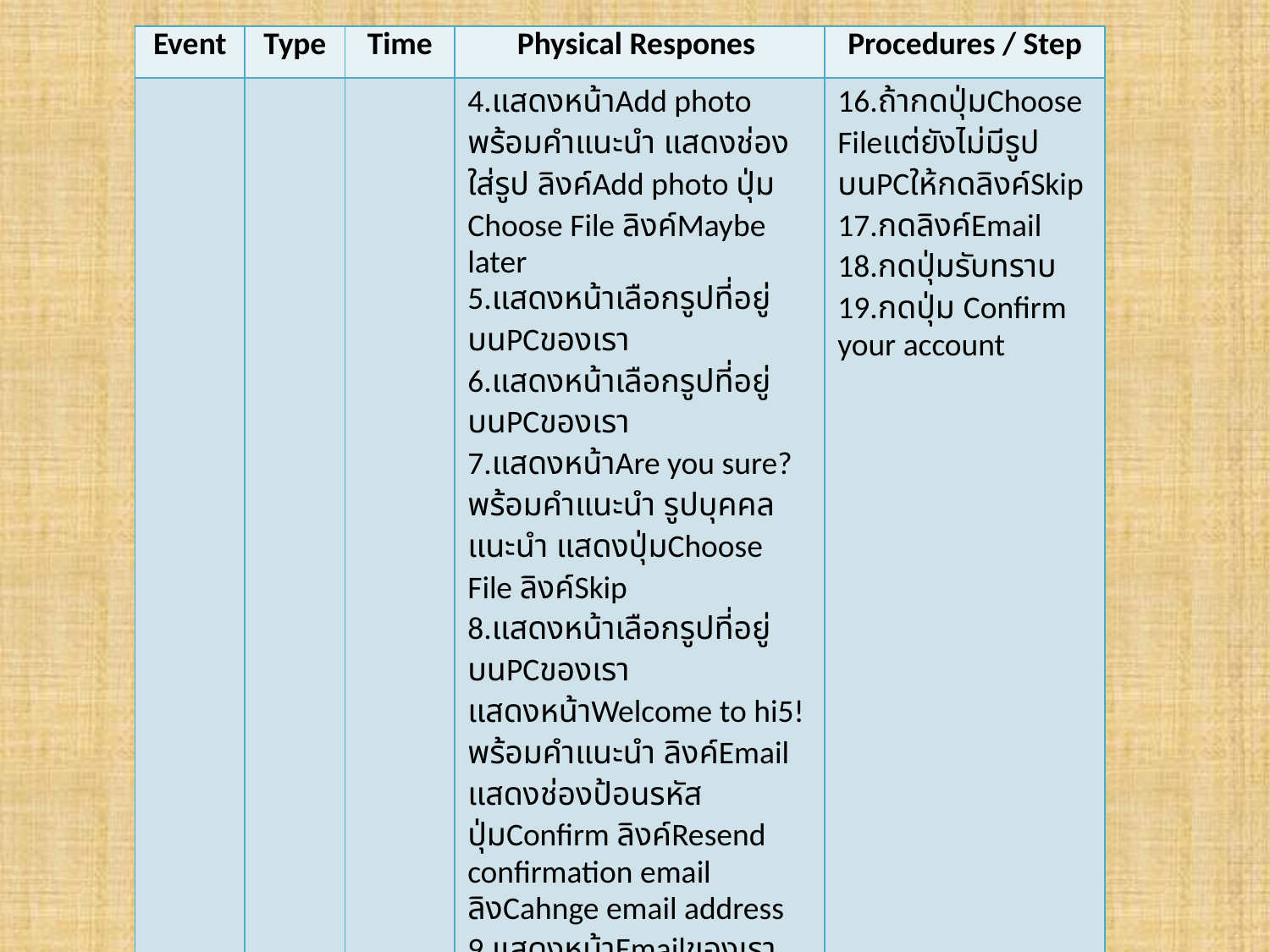

| Event | Type | Time | Physical Respones | Procedures / Step |
| --- | --- | --- | --- | --- |
|  |  |  | 4.แสดงหน้าAdd photo พร้อมคำแนะนำ แสดงช่องใส่รูป ลิงค์Add photo ปุ่ม Choose File ลิงค์Maybe later 5.แสดงหน้าเลือกรูปที่อยู่บนPCของเรา 6.แสดงหน้าเลือกรูปที่อยู่บนPCของเรา 7.แสดงหน้าAre you sure? พร้อมคำแนะนำ รูปบุคคลแนะนำ แสดงปุ่มChoose File ลิงค์Skip 8.แสดงหน้าเลือกรูปที่อยู่บนPCของเรา แสดงหน้าWelcome to hi5! พร้อมคำแนะนำ ลิงค์Email แสดงช่องป้อนรหัส ปุ่มConfirm ลิงค์Resend confirmation email ลิงCahnge email address 9.แสดงหน้าEmailของเรา พร้อมข้อความ แสดงแถบเมนู ปุ่มรับทราบ 10.แสดงหน้าEmailของเรา พร้อมข้อความยืนยันจากHi5 แสดงปุมConfirm your account | 16.ถ้ากดปุ่มChoose Fileแต่ยังไม่มีรูปบนPCให้กดลิงค์Skip 17.กดลิงค์Email 18.กดปุ่มรับทราบ 19.กดปุ่ม Confirm your account |